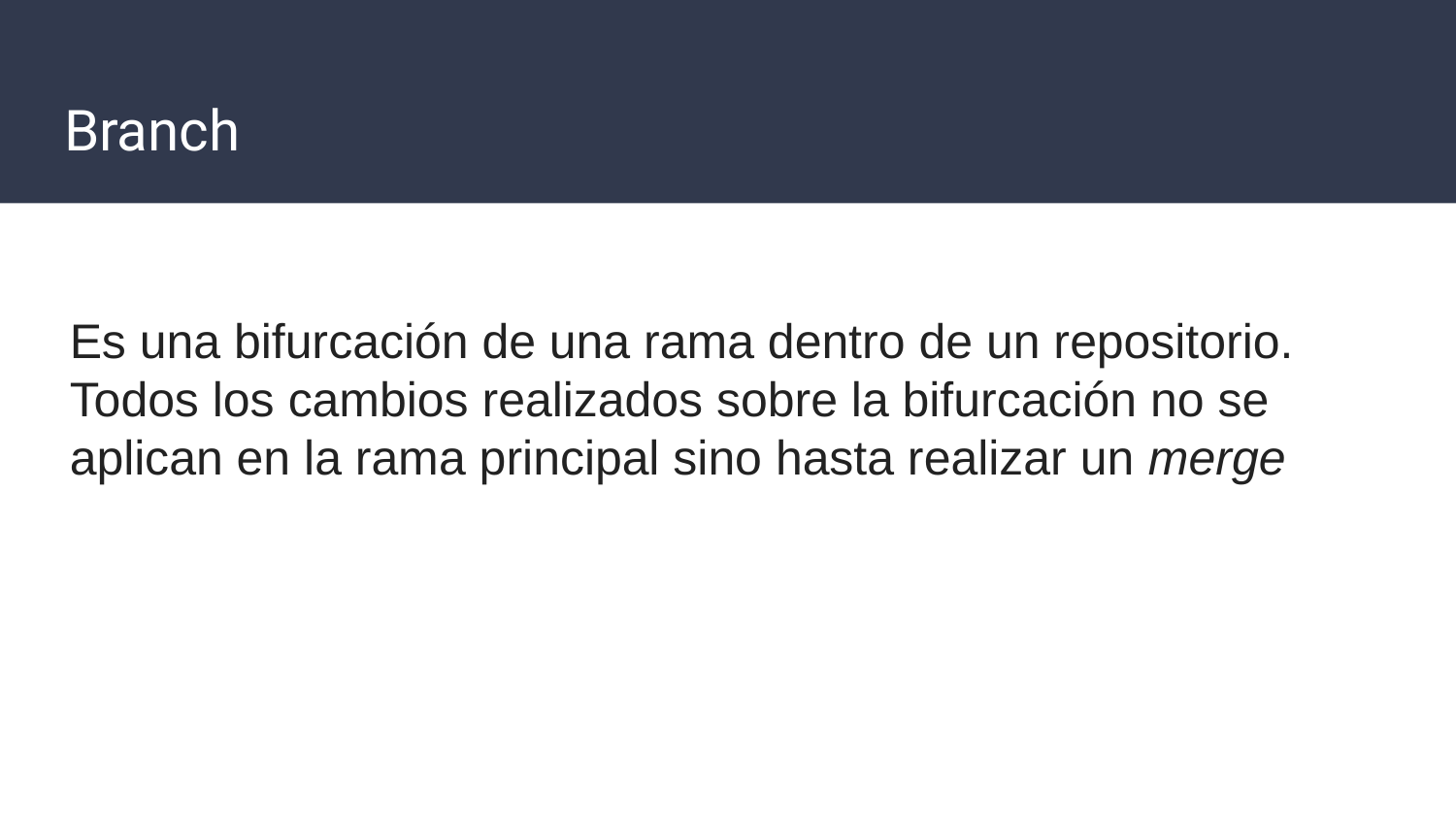

# Branch
Es una bifurcación de una rama dentro de un repositorio. Todos los cambios realizados sobre la bifurcación no se aplican en la rama principal sino hasta realizar un merge